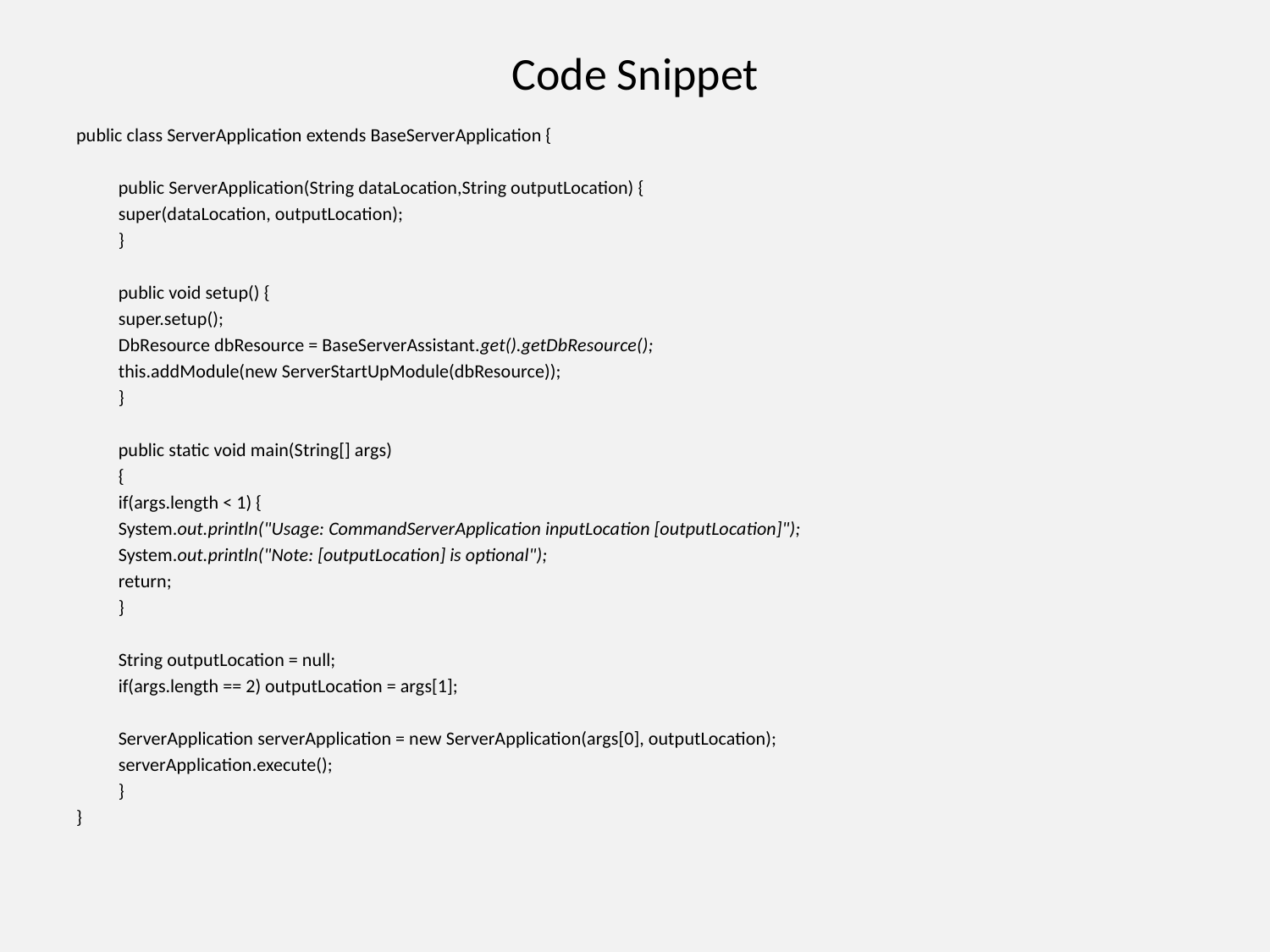

# Code Snippet
public class ServerApplication extends BaseServerApplication {

public ServerApplication(String dataLocation,String outputLocation) {
super(dataLocation, outputLocation);
}

public void setup() {
super.setup();
DbResource dbResource = BaseServerAssistant.get().getDbResource();
this.addModule(new ServerStartUpModule(dbResource));
}

public static void main(String[] args)
{
if(args.length < 1) {
System.out.println("Usage: CommandServerApplication inputLocation [outputLocation]");
System.out.println("Note: [outputLocation] is optional");
return;
}

String outputLocation = null;
if(args.length == 2) outputLocation = args[1];

ServerApplication serverApplication = new ServerApplication(args[0], outputLocation);
serverApplication.execute();
}
}